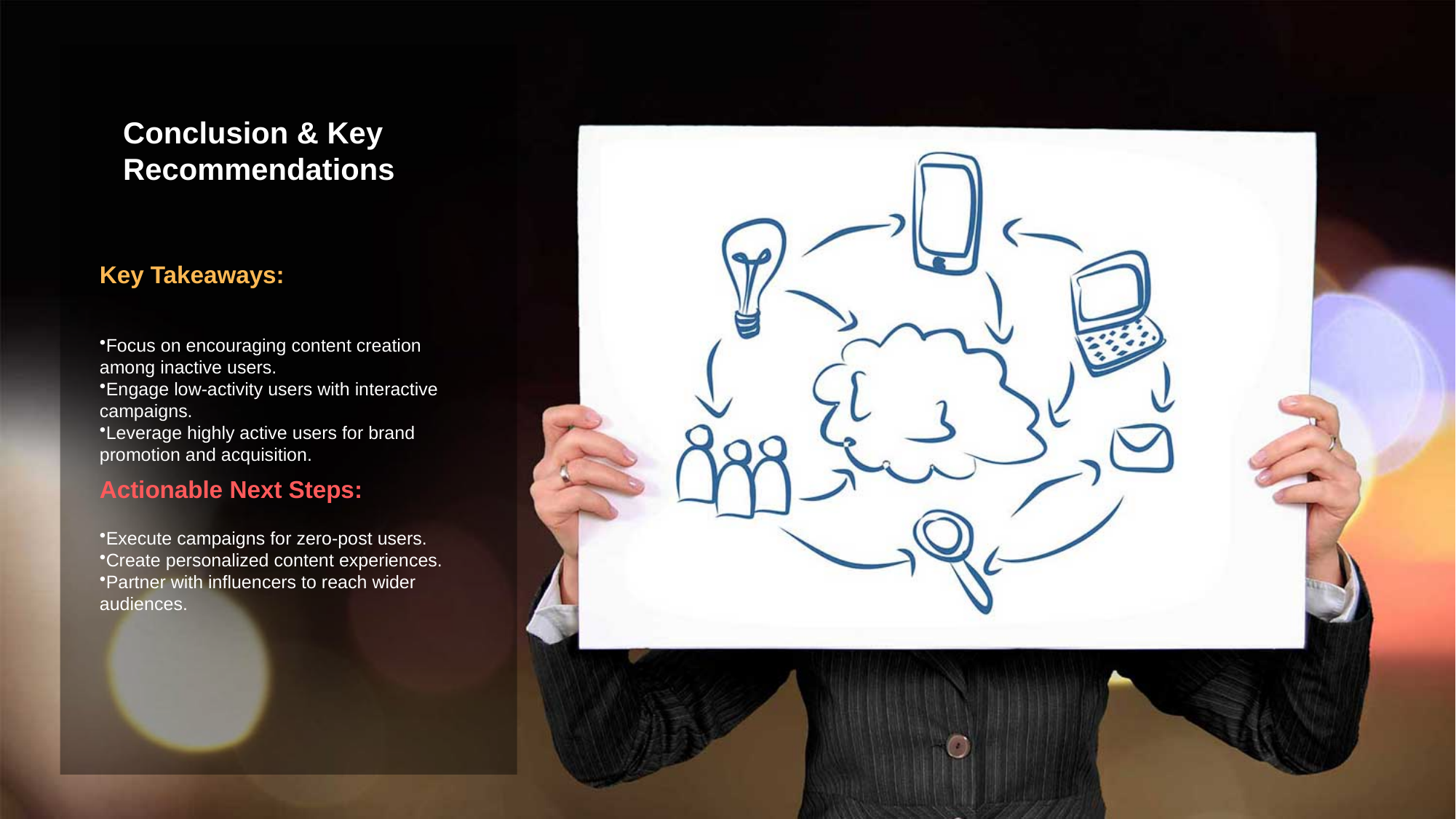

Conclusion & Key Recommendations

Key Takeaways:

Focus on encouraging content creation among inactive users.
Engage low-activity users with interactive campaigns.
Leverage highly active users for brand promotion and acquisition.

Actionable Next Steps:
Execute campaigns for zero-post users.
Create personalized content experiences.
Partner with influencers to reach wider audiences.